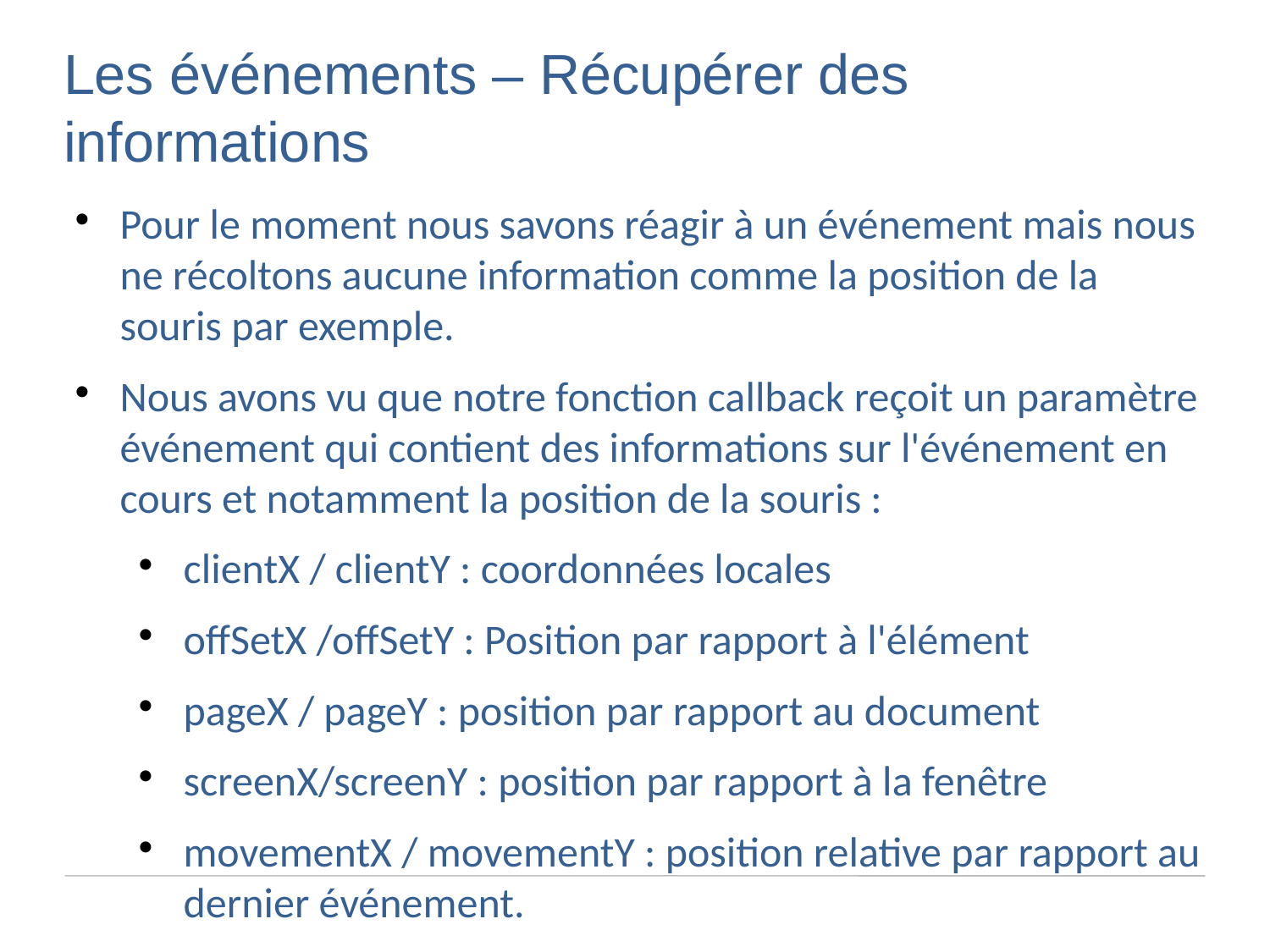

Les événements – Récupérer des informations
Pour le moment nous savons réagir à un événement mais nous ne récoltons aucune information comme la position de la souris par exemple.
Nous avons vu que notre fonction callback reçoit un paramètre événement qui contient des informations sur l'événement en cours et notamment la position de la souris :
clientX / clientY : coordonnées locales
offSetX /offSetY : Position par rapport à l'élément
pageX / pageY : position par rapport au document
screenX/screenY : position par rapport à la fenêtre
movementX / movementY : position relative par rapport au dernier événement.